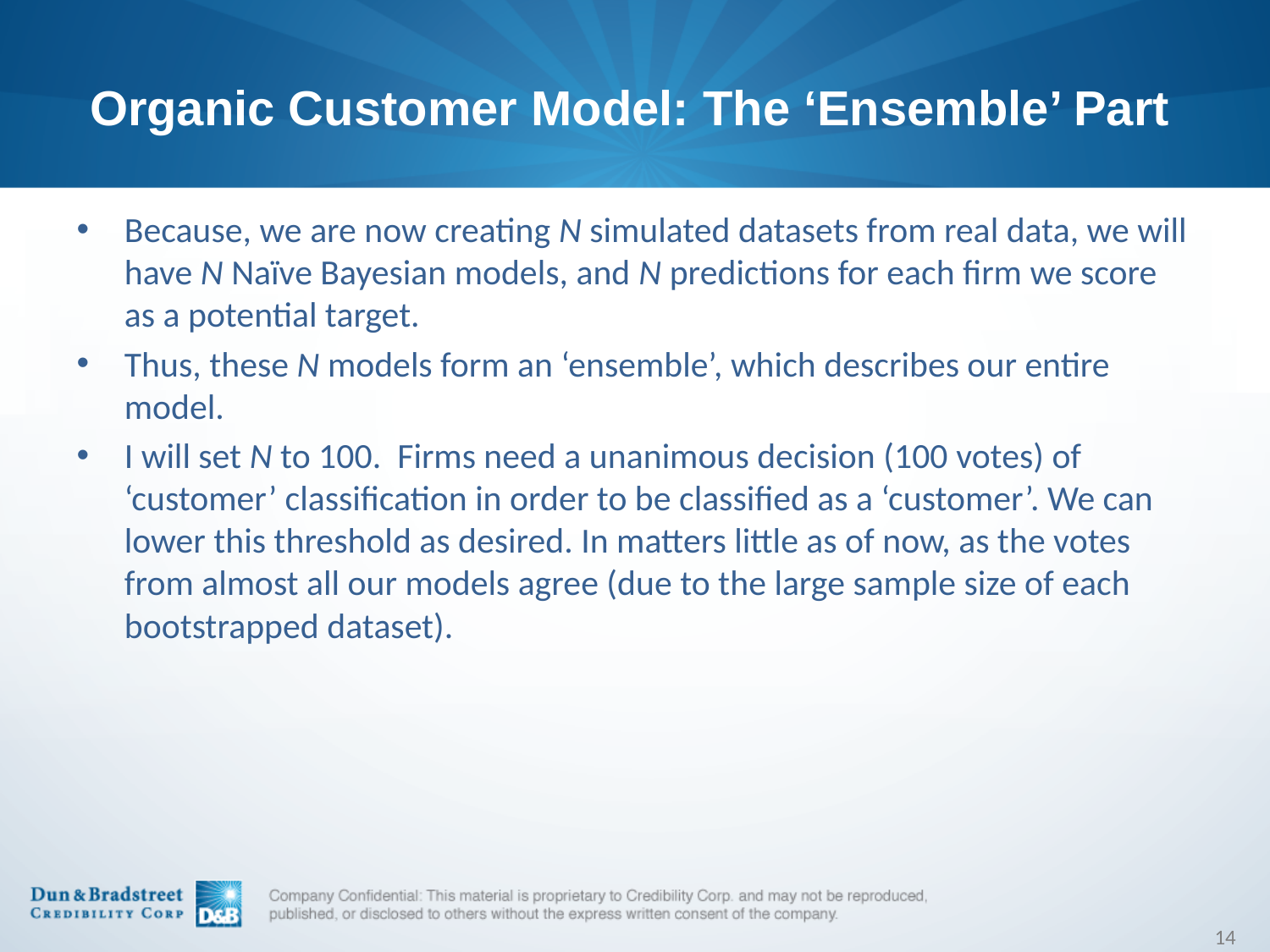

# Organic Customer Model: The ‘Ensemble’ Part
Because, we are now creating N simulated datasets from real data, we will have N Naïve Bayesian models, and N predictions for each firm we score as a potential target.
Thus, these N models form an ‘ensemble’, which describes our entire model.
I will set N to 100.  Firms need a unanimous decision (100 votes) of  ‘customer’ classification in order to be classified as a ‘customer’. We can lower this threshold as desired. In matters little as of now, as the votes from almost all our models agree (due to the large sample size of each bootstrapped dataset).
14